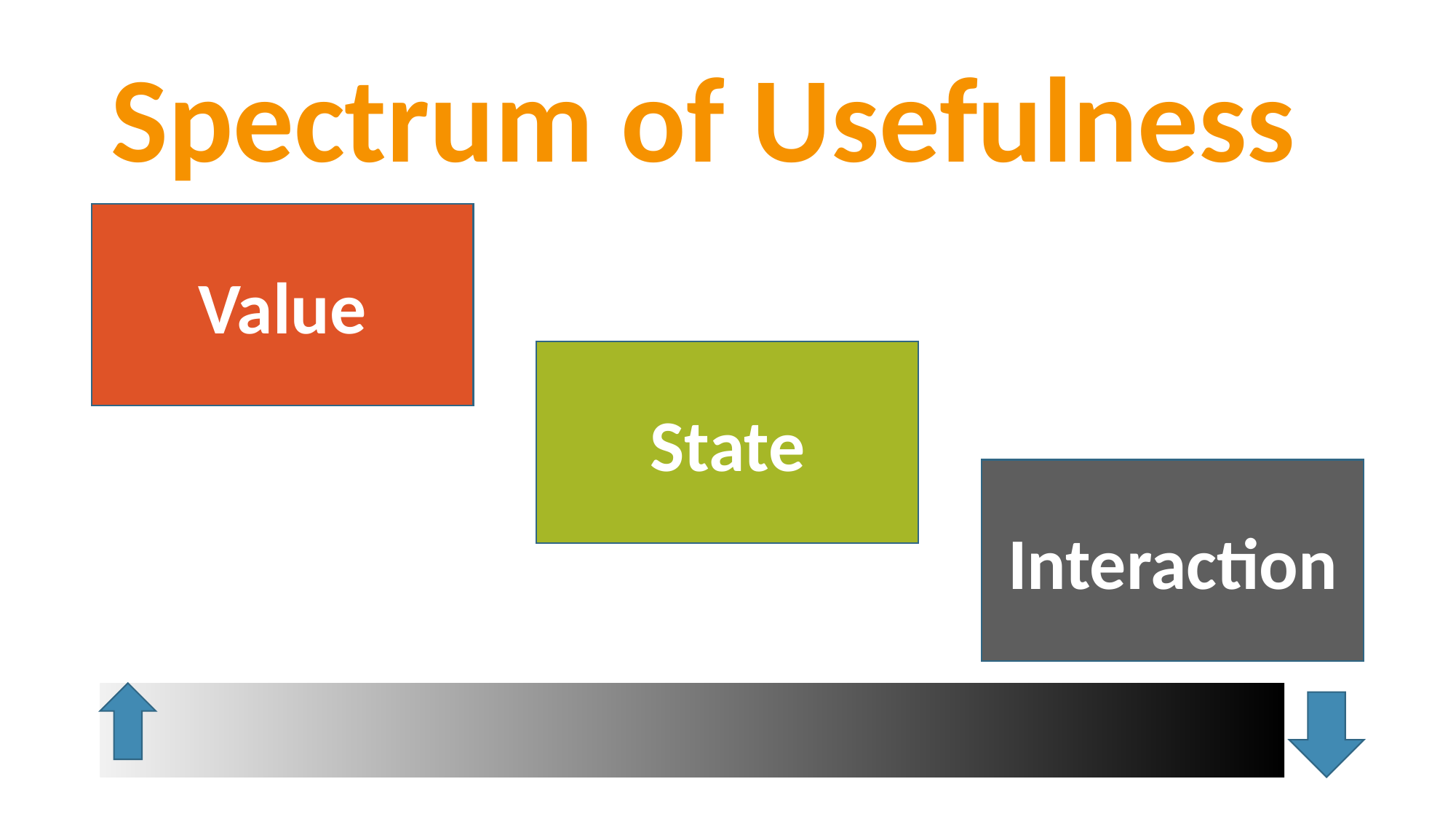

# Spectrum of Usefulness
Value
State
Interaction